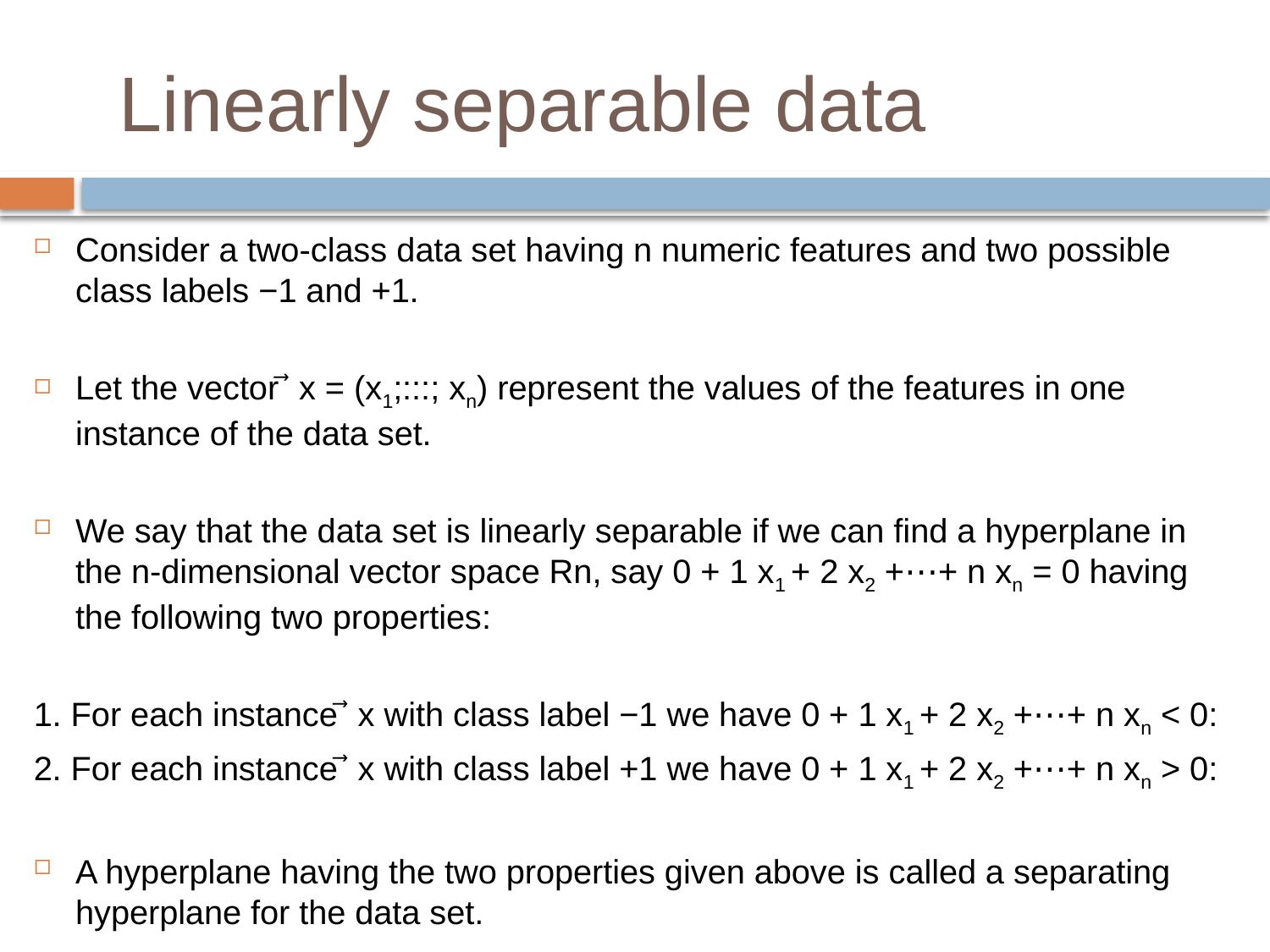

# Linearly separable data
Consider a two-class data set having n numeric features and two possible class labels −1 and +1.

Let the vector ⃗ x = (x1;:::; xn) represent the values of the features in one instance of the data set.

We say that the data set is linearly separable if we can ﬁnd a hyperplane in the n-dimensional vector space Rn, say 0 + 1 x1 + 2 x2 +⋯+ n xn = 0 having the following two properties:

1. For each instance ⃗ x with class label −1 we have 0 + 1 x1 + 2 x2 +⋯+ n xn < 0:
2. For each instance ⃗ x with class label +1 we have 0 + 1 x1 + 2 x2 +⋯+ n xn > 0:

A hyperplane having the two properties given above is called a separating hyperplane for the data set.